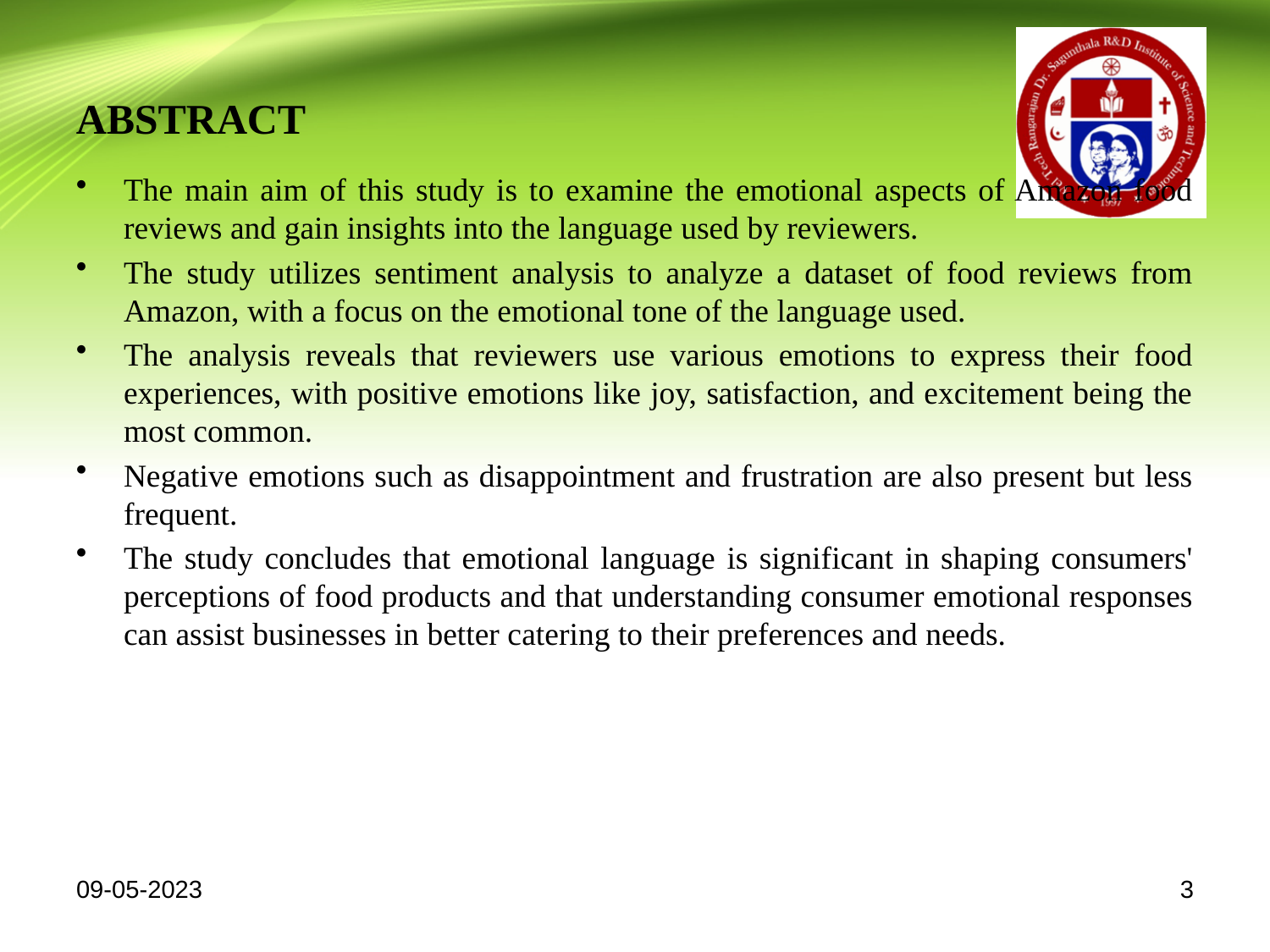

# ABSTRACT
The main aim of this study is to examine the emotional aspects of Amazon food reviews and gain insights into the language used by reviewers.
The study utilizes sentiment analysis to analyze a dataset of food reviews from Amazon, with a focus on the emotional tone of the language used.
The analysis reveals that reviewers use various emotions to express their food experiences, with positive emotions like joy, satisfaction, and excitement being the most common.
Negative emotions such as disappointment and frustration are also present but less frequent.
The study concludes that emotional language is significant in shaping consumers' perceptions of food products and that understanding consumer emotional responses can assist businesses in better catering to their preferences and needs.

09-05-2023
3